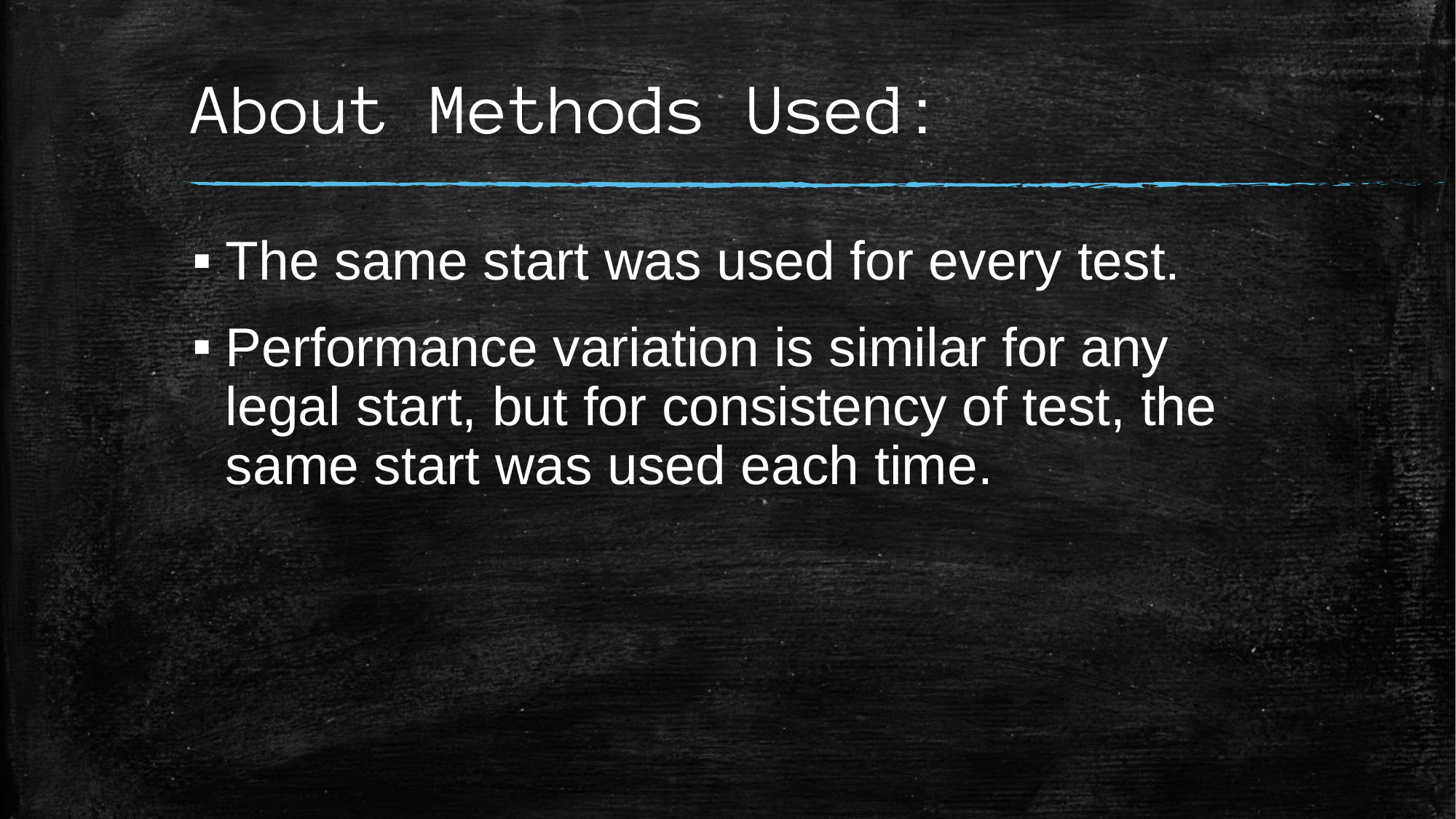

# About Methods Used:
The same start was used for every test.
Performance variation is similar for any legal start, but for consistency of test, the same start was used each time.